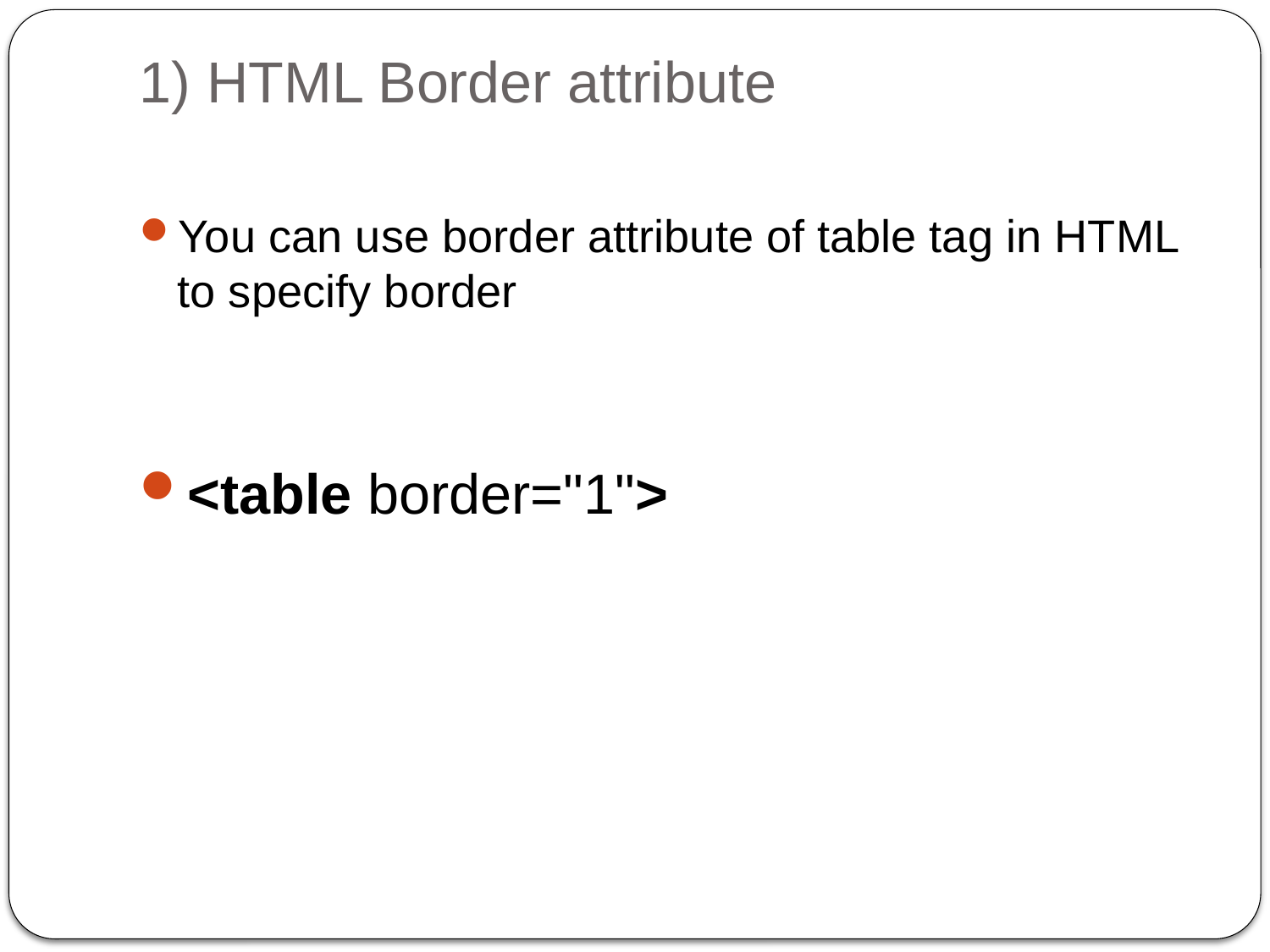

# 1) HTML Border attribute
You can use border attribute of table tag in HTML to specify border

<table border="1">